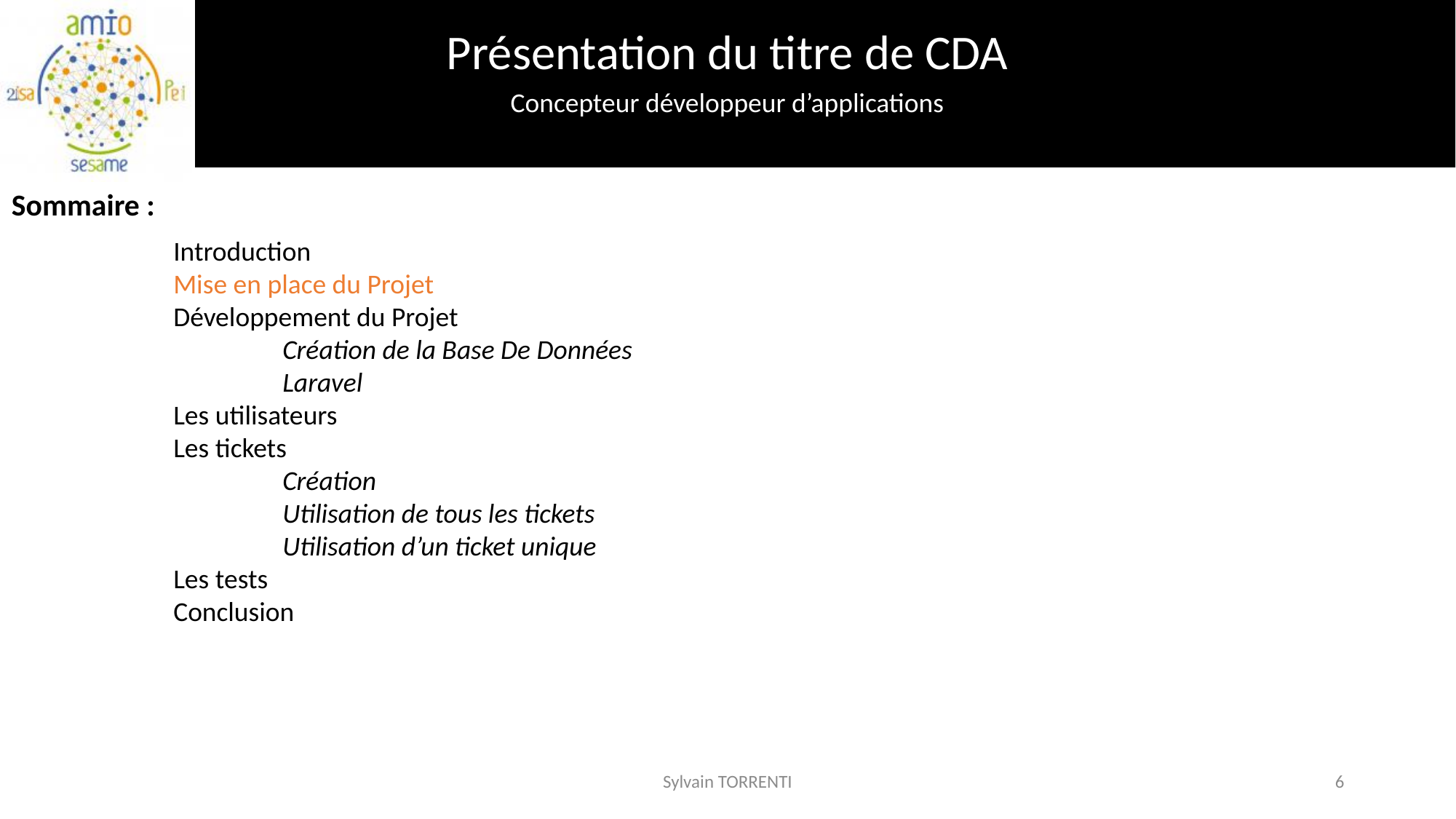

Sommaire :
Introduction
Mise en place du Projet
Développement du Projet
	Création de la Base De Données
	Laravel
Les utilisateurs
Les tickets
	Création
	Utilisation de tous les tickets
	Utilisation d’un ticket unique
Les tests
Conclusion
Sylvain TORRENTI
6